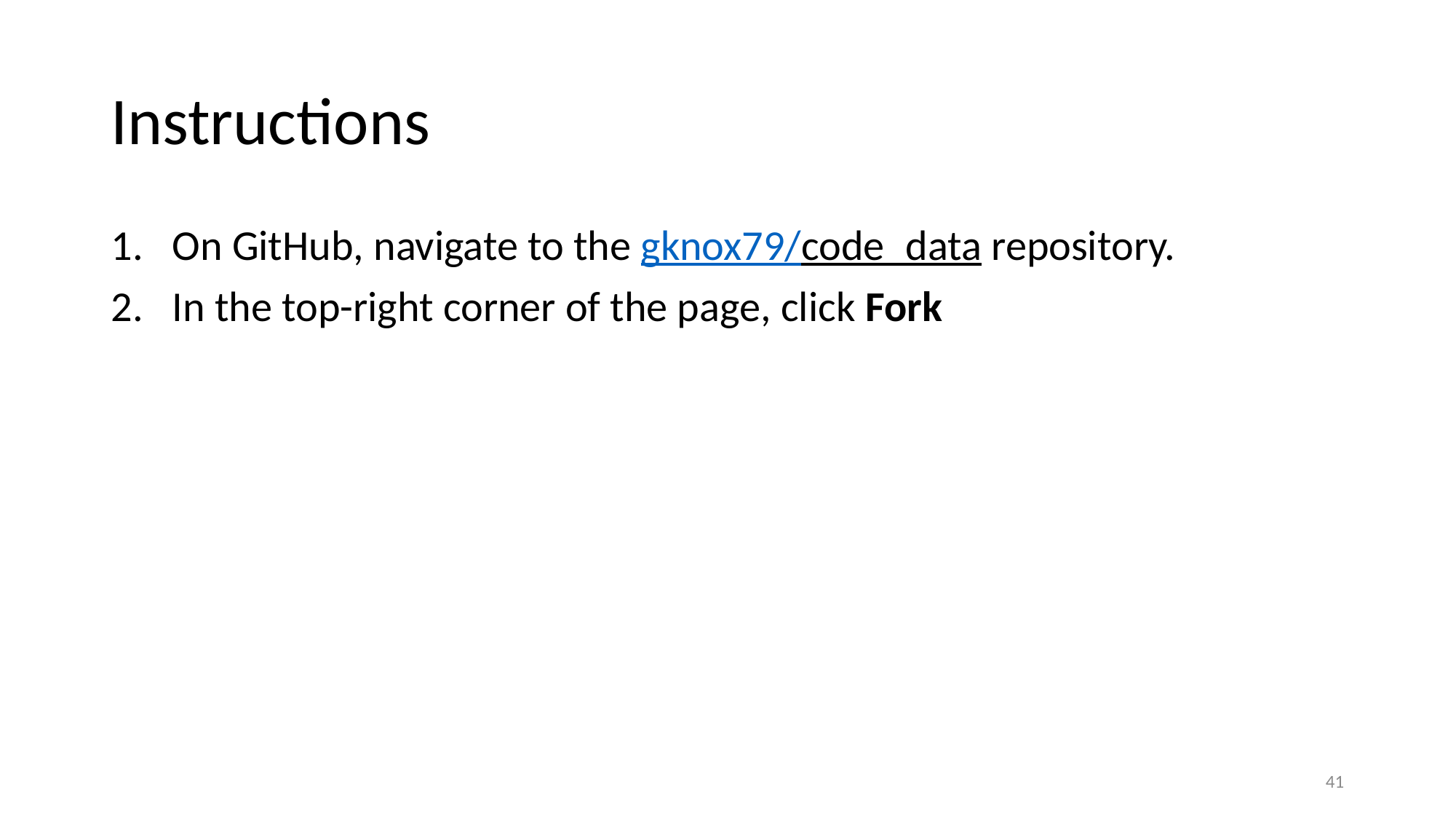

# Instructions
On GitHub, navigate to the gknox79/code_data repository.
In the top-right corner of the page, click Fork

41